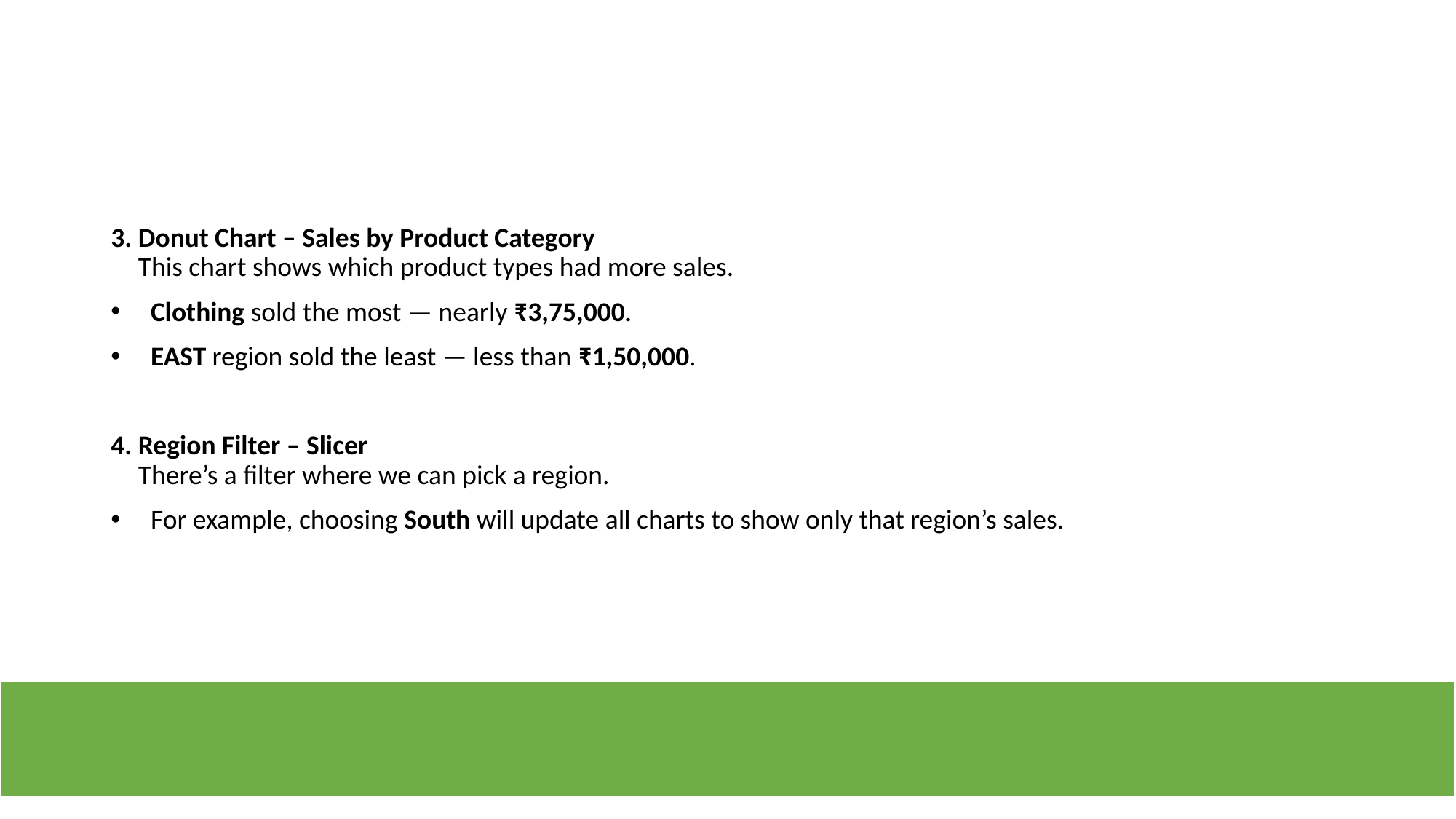

3. Donut Chart – Sales by Product Category
This chart shows which product types had more sales.
  Clothing sold the most — nearly ₹3,75,000.
  EAST region sold the least — less than ₹1,50,000.

4. Region Filter – Slicer
There’s a filter where we can pick a region.
  For example, choosing South will update all charts to show only that region’s sales.